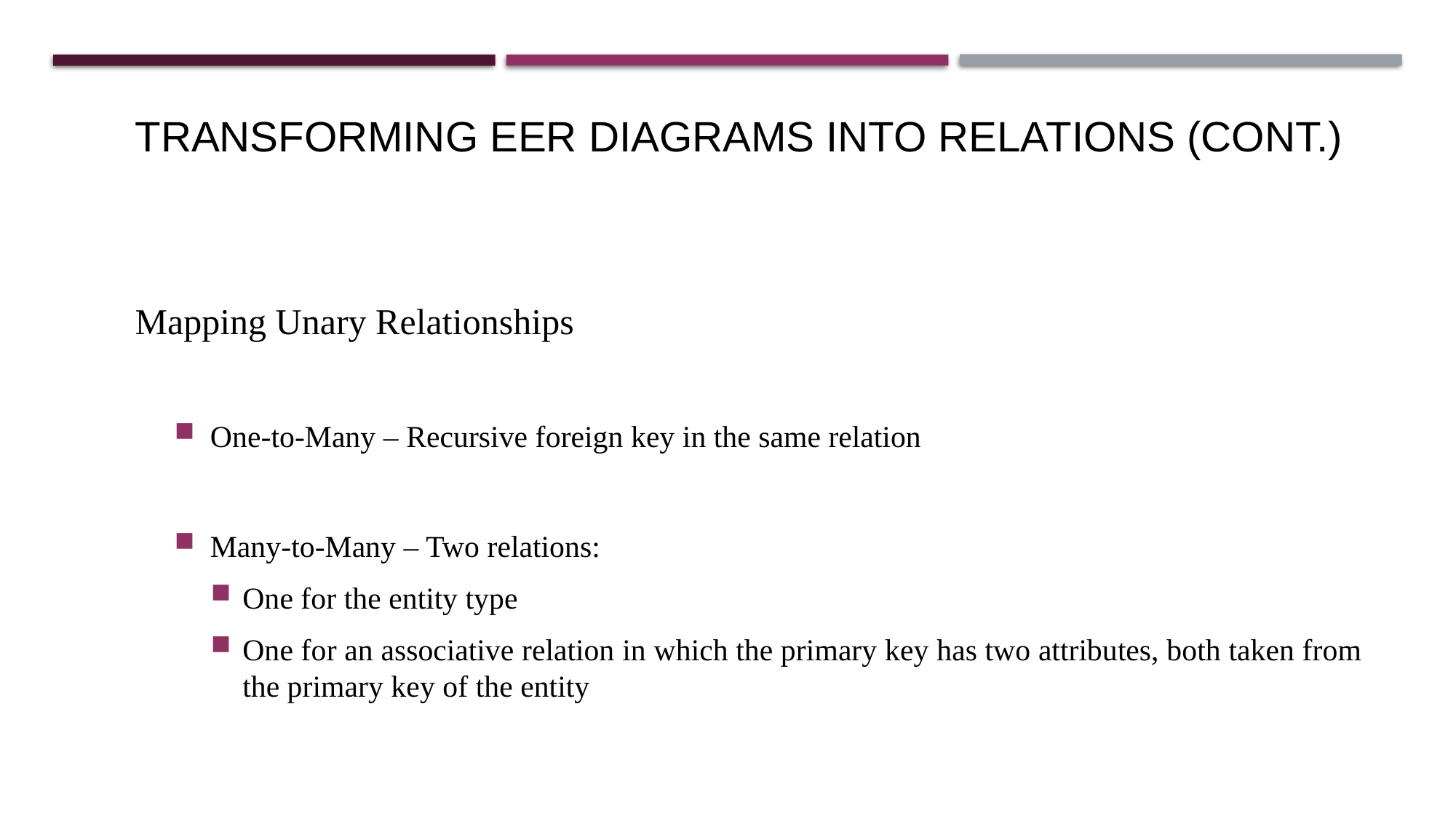

Transforming EER Diagrams into Relations (cont.)
Mapping Unary Relationships

One-to-Many – Recursive foreign key in the same relation

Many-to-Many – Two relations:
One for the entity type
One for an associative relation in which the primary key has two attributes, both taken from the primary key of the entity